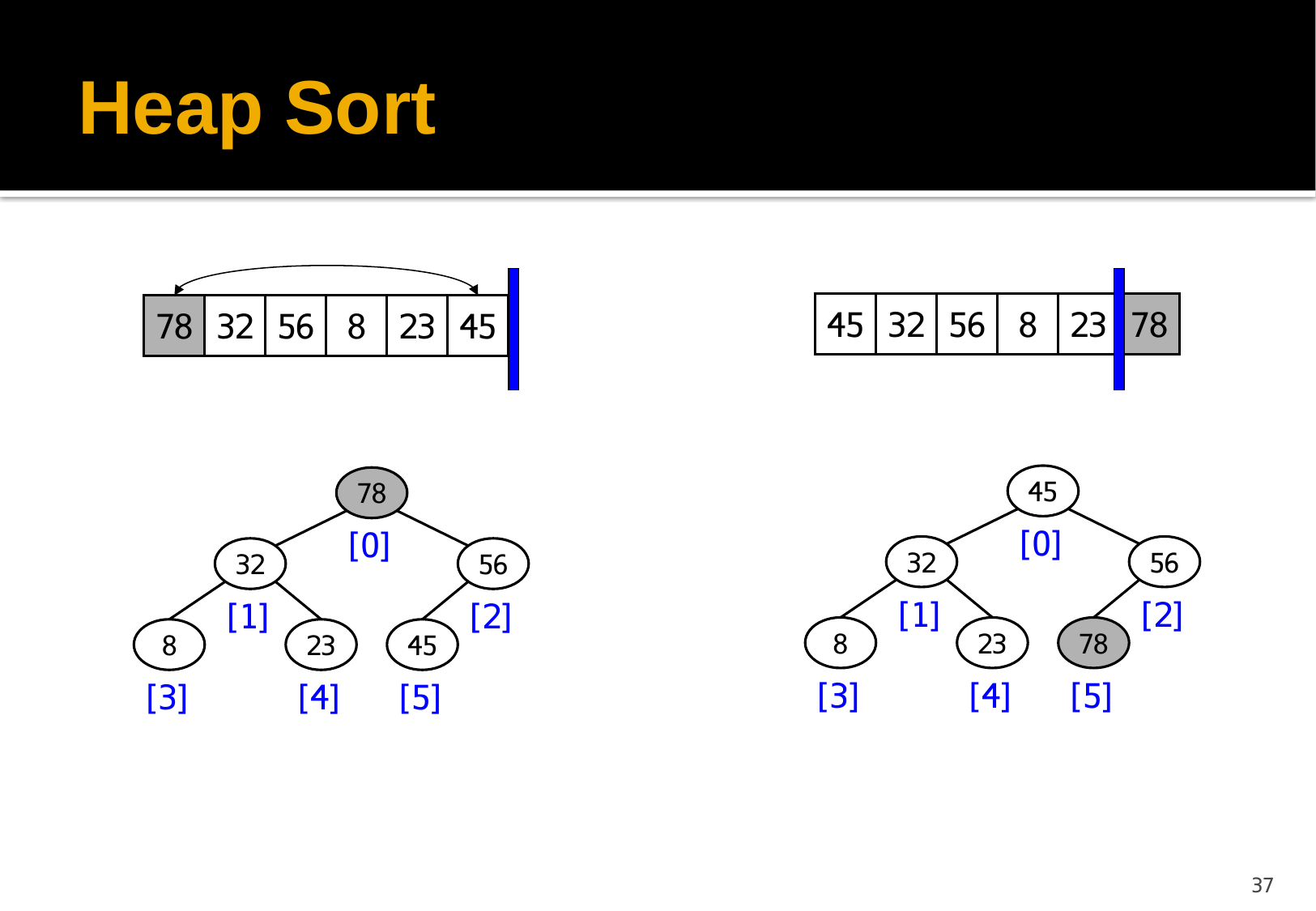

# Heap Sort

45
32
56
8
23
78
78
32
56
8
23
45
45
78
[0]
[0]
32
56
32
56
[1]
[2]
[1]
[2]
8
23
78
8
23
45
[3]
[4]
[5]
[3]
[4]
[5]
37